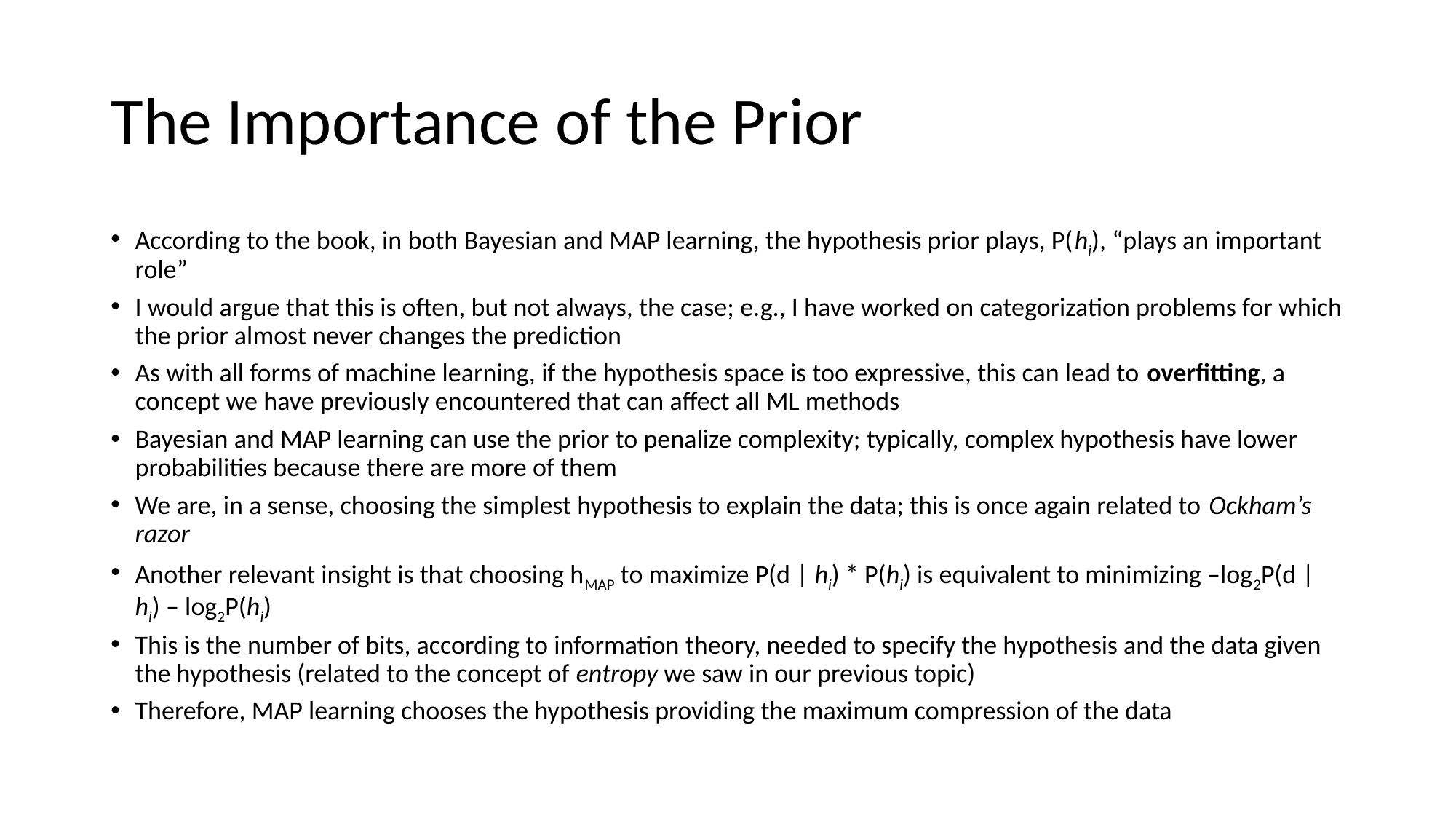

# The Importance of the Prior
According to the book, in both Bayesian and MAP learning, the hypothesis prior plays, P(hi), “plays an important role”
I would argue that this is often, but not always, the case; e.g., I have worked on categorization problems for which the prior almost never changes the prediction
As with all forms of machine learning, if the hypothesis space is too expressive, this can lead to overfitting, a concept we have previously encountered that can affect all ML methods
Bayesian and MAP learning can use the prior to penalize complexity; typically, complex hypothesis have lower probabilities because there are more of them
We are, in a sense, choosing the simplest hypothesis to explain the data; this is once again related to Ockham’s razor
Another relevant insight is that choosing hMAP to maximize P(d | hi) * P(hi) is equivalent to minimizing –log2P(d | hi) – log2P(hi)
This is the number of bits, according to information theory, needed to specify the hypothesis and the data given the hypothesis (related to the concept of entropy we saw in our previous topic)
Therefore, MAP learning chooses the hypothesis providing the maximum compression of the data